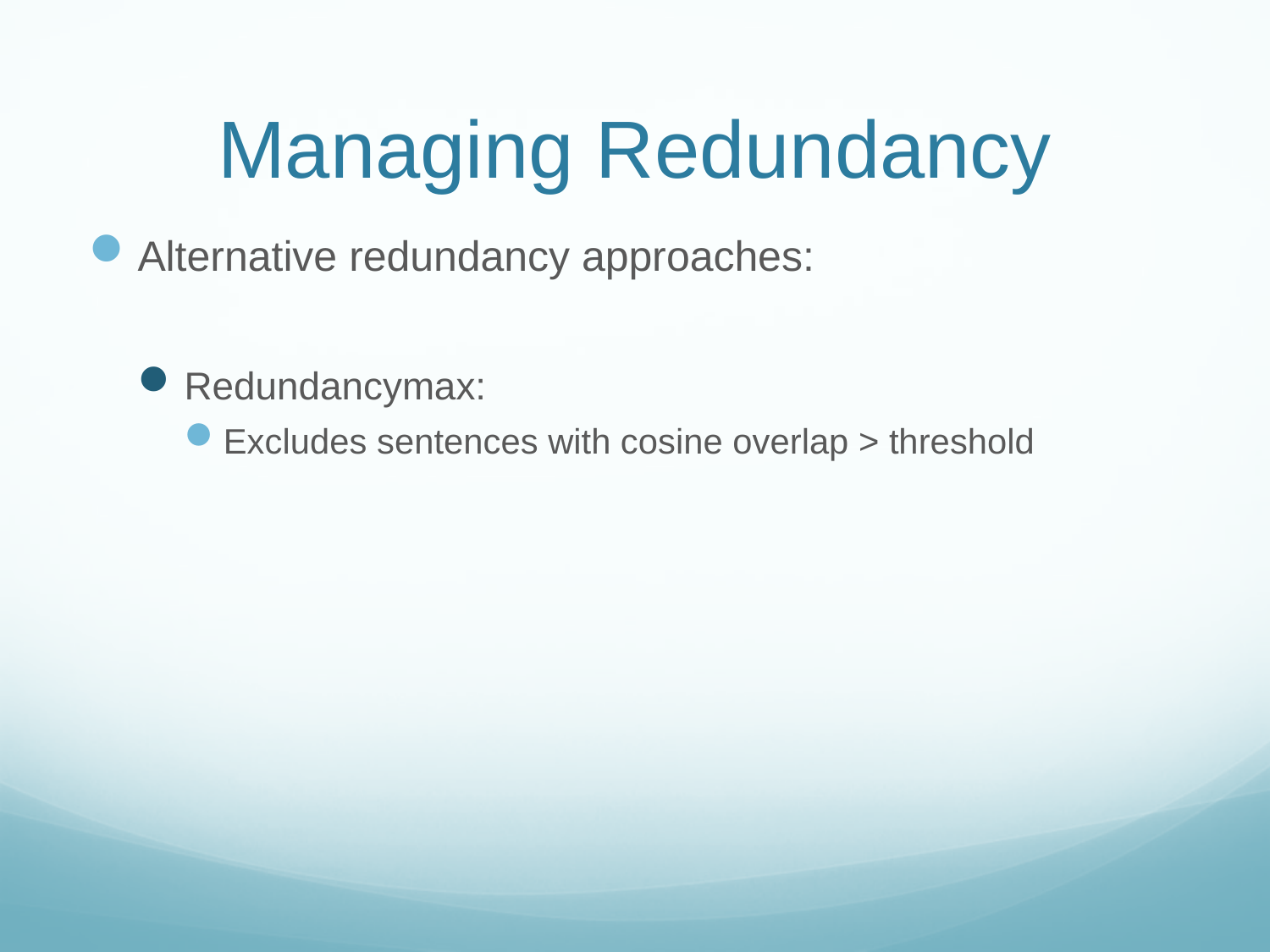

# Managing Redundancy
Alternative redundancy approaches:

Redundancymax:
Excludes sentences with cosine overlap > threshold